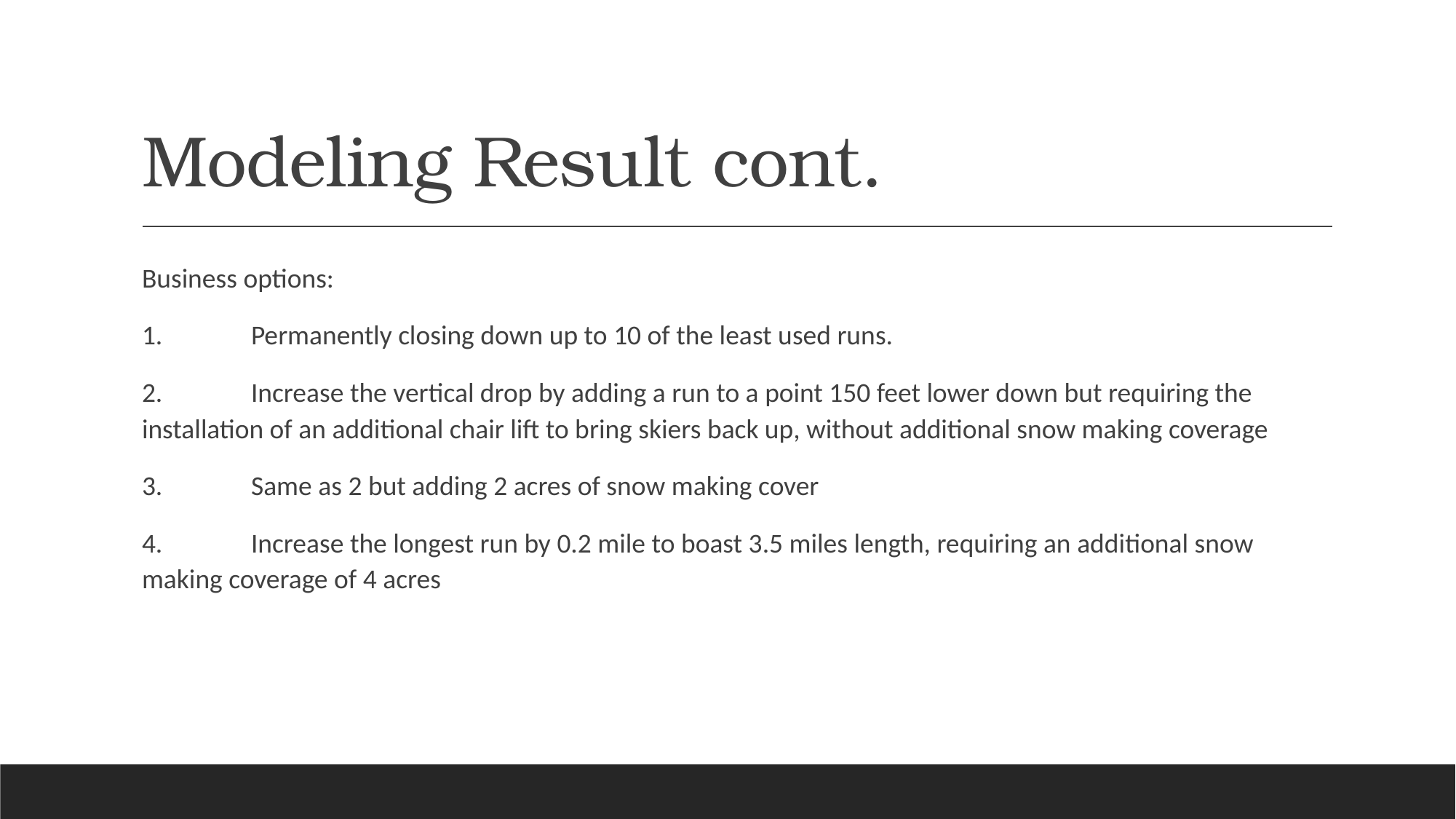

# Modeling Result cont.
Business options:
1.	Permanently closing down up to 10 of the least used runs.
2.	Increase the vertical drop by adding a run to a point 150 feet lower down but requiring the installation of an additional chair lift to bring skiers back up, without additional snow making coverage
3.	Same as 2 but adding 2 acres of snow making cover
4.	Increase the longest run by 0.2 mile to boast 3.5 miles length, requiring an additional snow making coverage of 4 acres